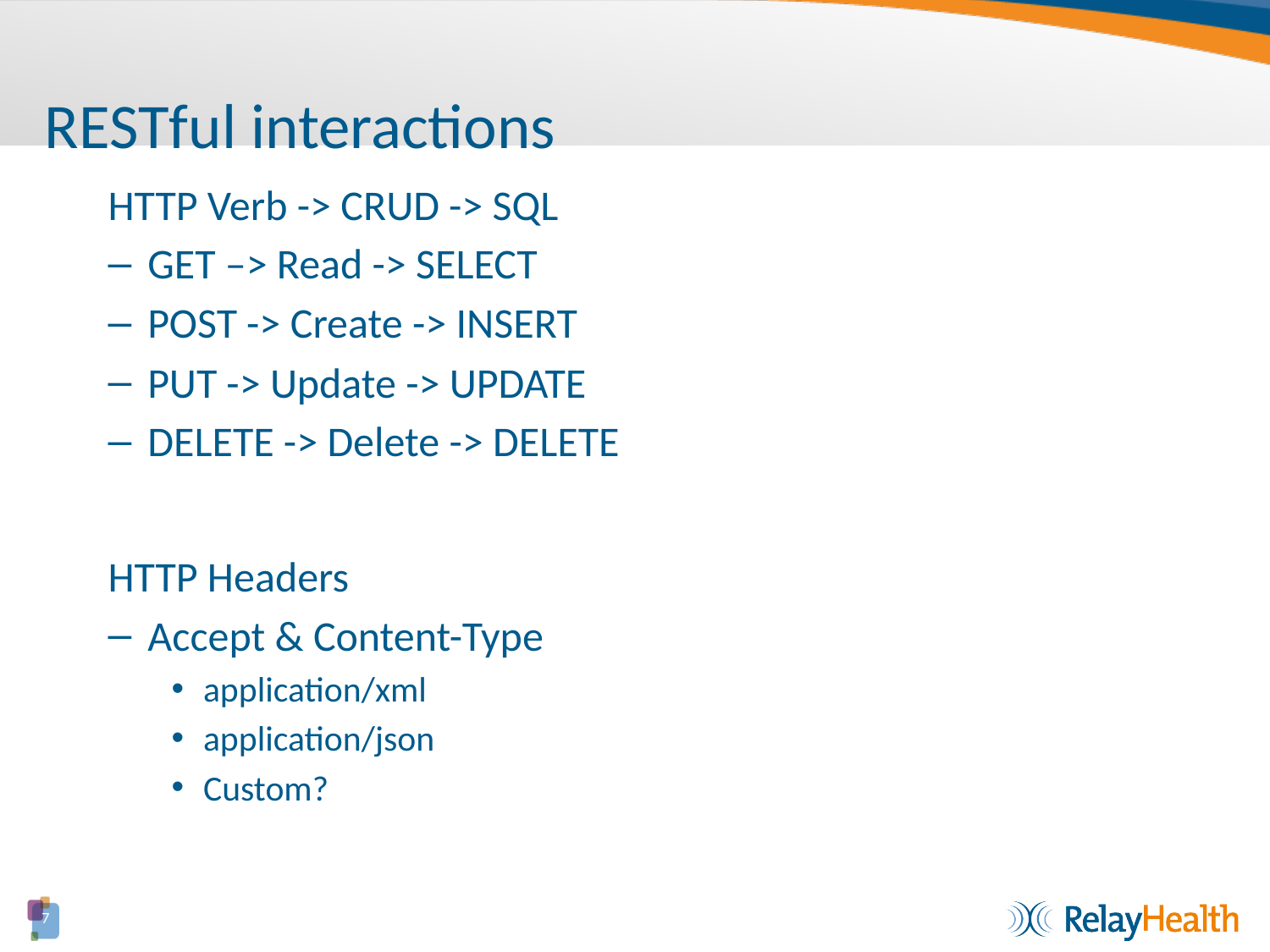

# RESTful interactions
HTTP Verb -> CRUD -> SQL
GET –> Read -> SELECT
POST -> Create -> INSERT
PUT -> Update -> UPDATE
DELETE -> Delete -> DELETE

HTTP Headers
Accept & Content-Type
application/xml
application/json
Custom?